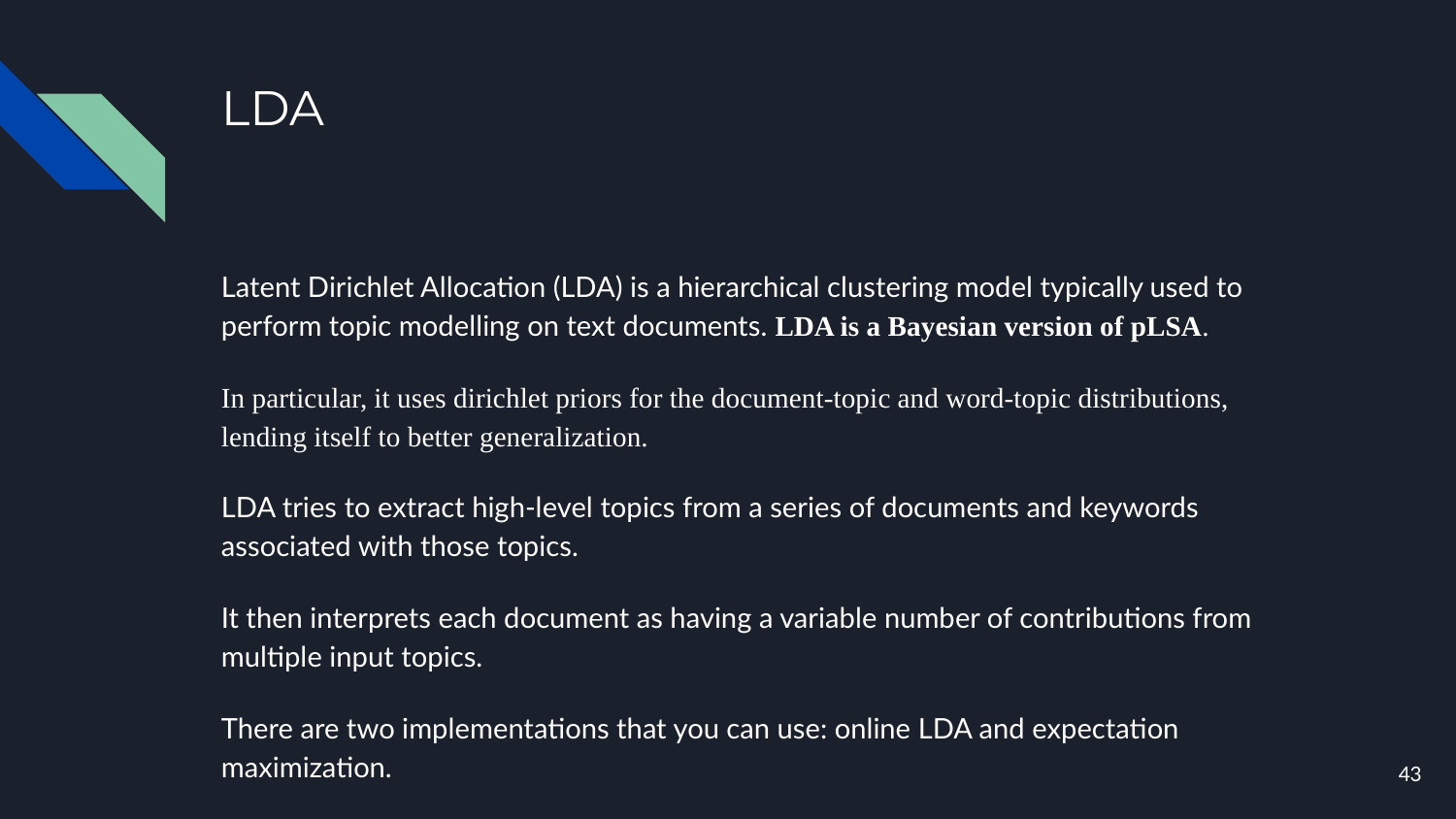

# LDA
Latent Dirichlet Allocation (LDA) is a hierarchical clustering model typically used to perform topic modelling on text documents. LDA is a Bayesian version of pLSA.
In particular, it uses dirichlet priors for the document-topic and word-topic distributions, lending itself to better generalization.
LDA tries to extract high-level topics from a series of documents and keywords associated with those topics.
It then interprets each document as having a variable number of contributions from multiple input topics.
There are two implementations that you can use: online LDA and expectation maximization.

43